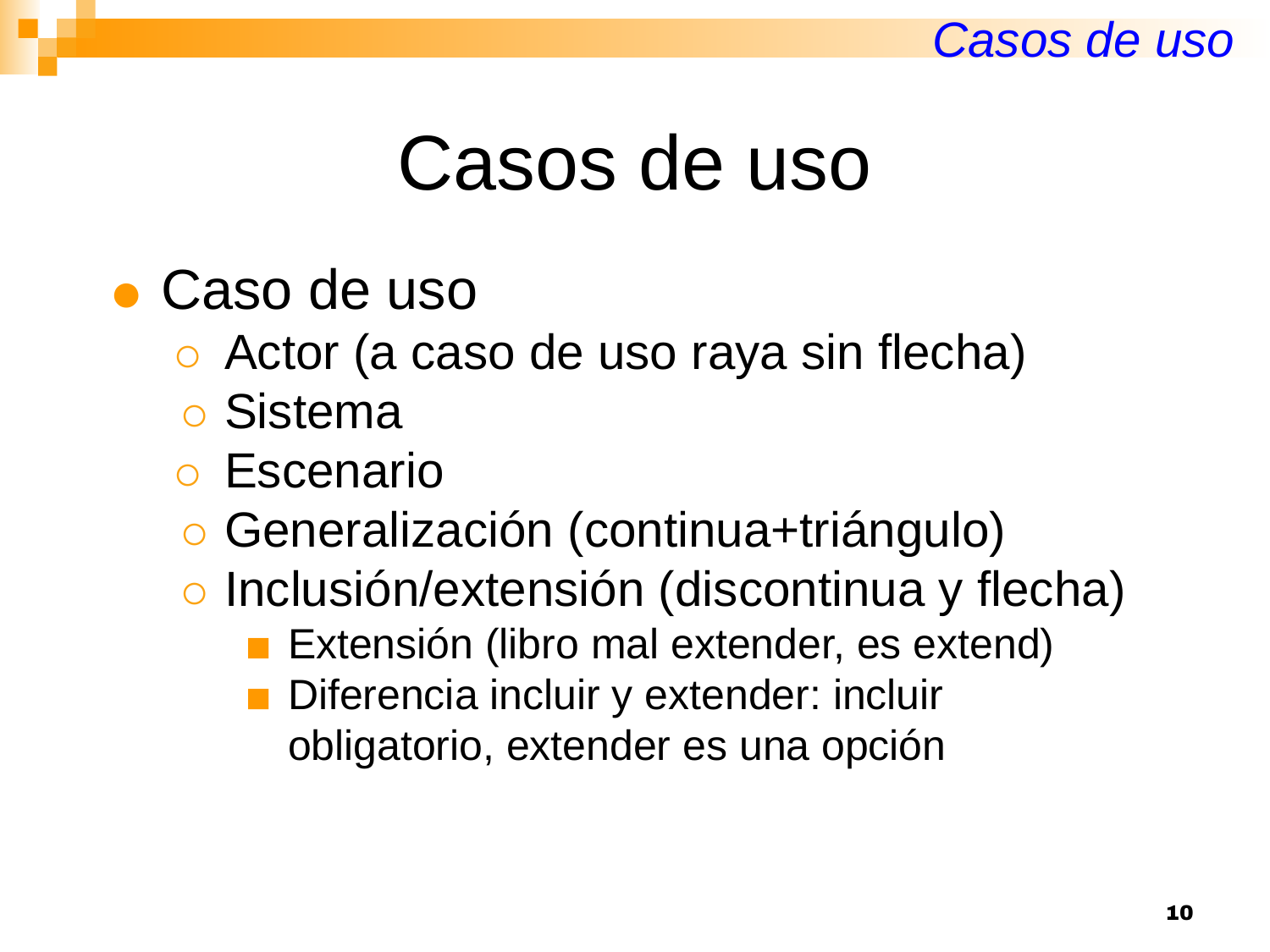

Casos de uso
# Casos de uso
Caso de uso
Actor (a caso de uso raya sin flecha)
Sistema
Escenario
Generalización (continua+triángulo)
Inclusión/extensión (discontinua y flecha)
Extensión (libro mal extender, es extend)
Diferencia incluir y extender: incluir obligatorio, extender es una opción

10